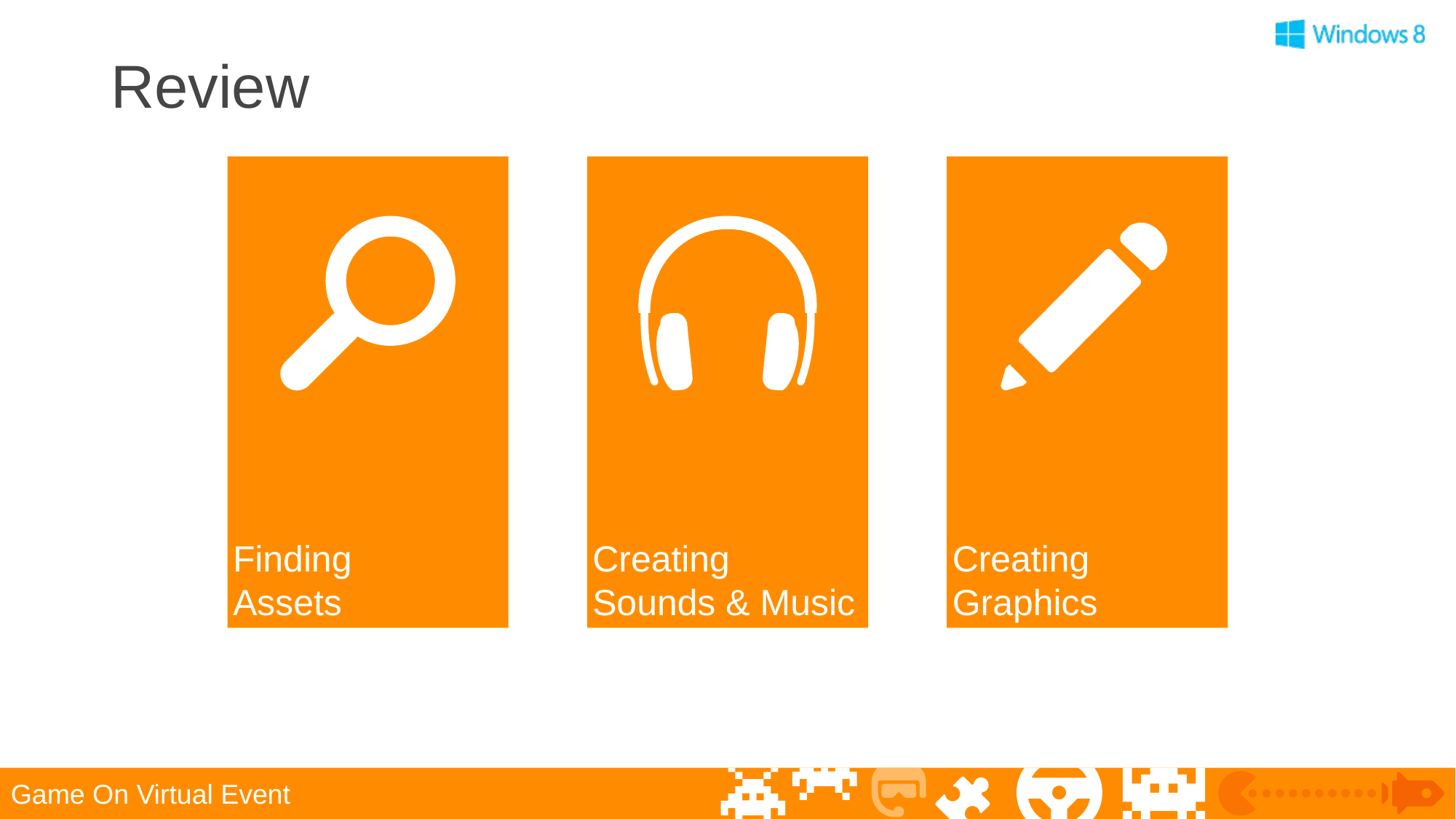

# Review
Finding
Assets

Creating Graphics

Creating
Sounds & Music